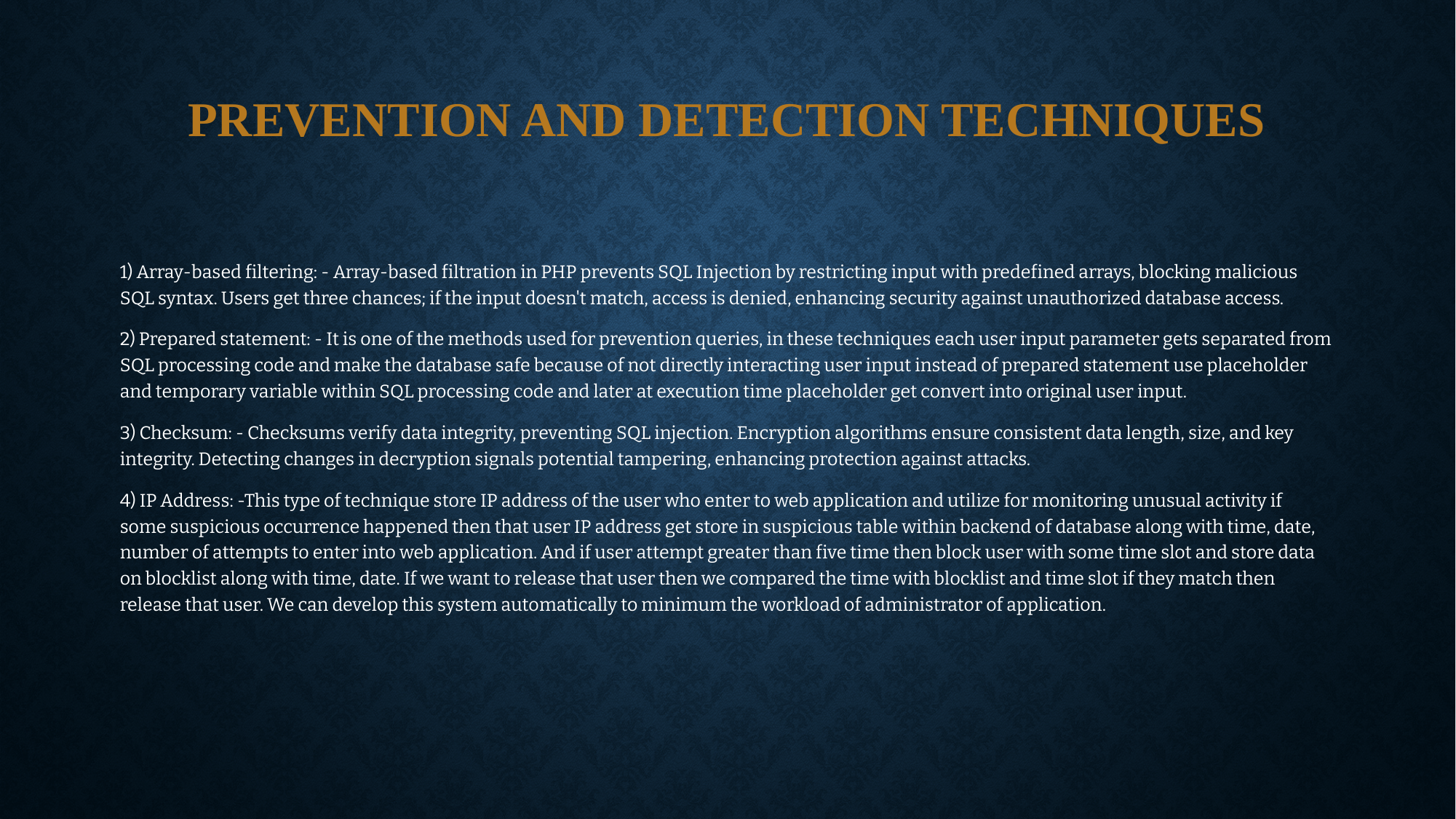

# Prevention and Detection Techniques
1) Array-based filtering: - Array-based filtration in PHP prevents SQL Injection by restricting input with predefined arrays, blocking malicious SQL syntax. Users get three chances; if the input doesn't match, access is denied, enhancing security against unauthorized database access.
2) Prepared statement: - It is one of the methods used for prevention queries, in these techniques each user input parameter gets separated from SQL processing code and make the database safe because of not directly interacting user input instead of prepared statement use placeholder and temporary variable within SQL processing code and later at execution time placeholder get convert into original user input.
3) Checksum: - Checksums verify data integrity, preventing SQL injection. Encryption algorithms ensure consistent data length, size, and key integrity. Detecting changes in decryption signals potential tampering, enhancing protection against attacks.
4) IP Address: -This type of technique store IP address of the user who enter to web application and utilize for monitoring unusual activity if some suspicious occurrence happened then that user IP address get store in suspicious table within backend of database along with time, date, number of attempts to enter into web application. And if user attempt greater than five time then block user with some time slot and store data on blocklist along with time, date. If we want to release that user then we compared the time with blocklist and time slot if they match then release that user. We can develop this system automatically to minimum the workload of administrator of application.